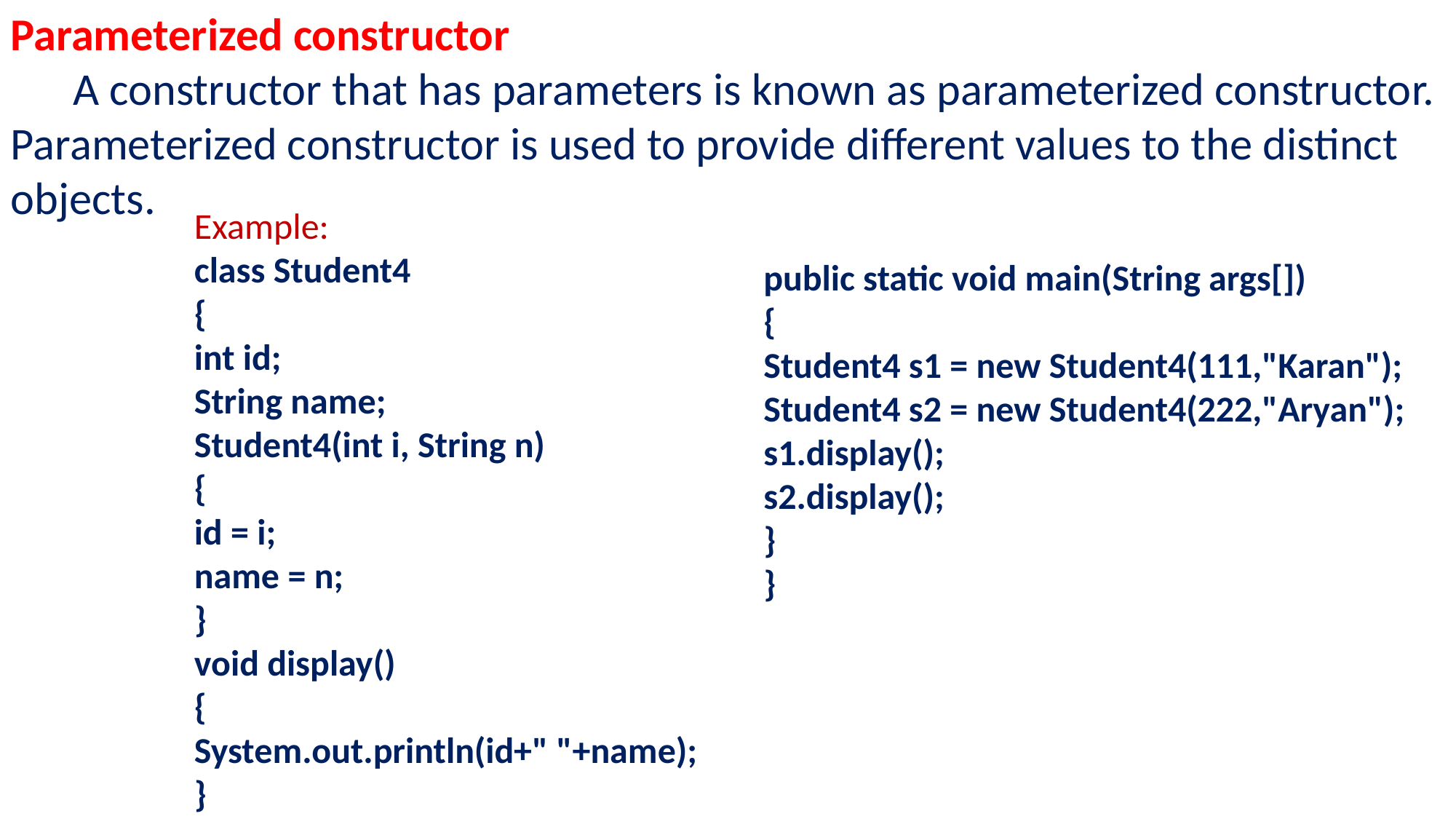

Parameterized constructor
      A constructor that has parameters is known as parameterized constructor.
Parameterized constructor is used to provide different values to the distinct objects.
Example:
class Student4
{
int id;
String name;
Student4(int i, String n)
{
id = i;
name = n;
}
void display()
{
System.out.println(id+" "+name);
}

public static void main(String args[])
{
Student4 s1 = new Student4(111,"Karan");
Student4 s2 = new Student4(222,"Aryan");
s1.display();
s2.display();
}
}